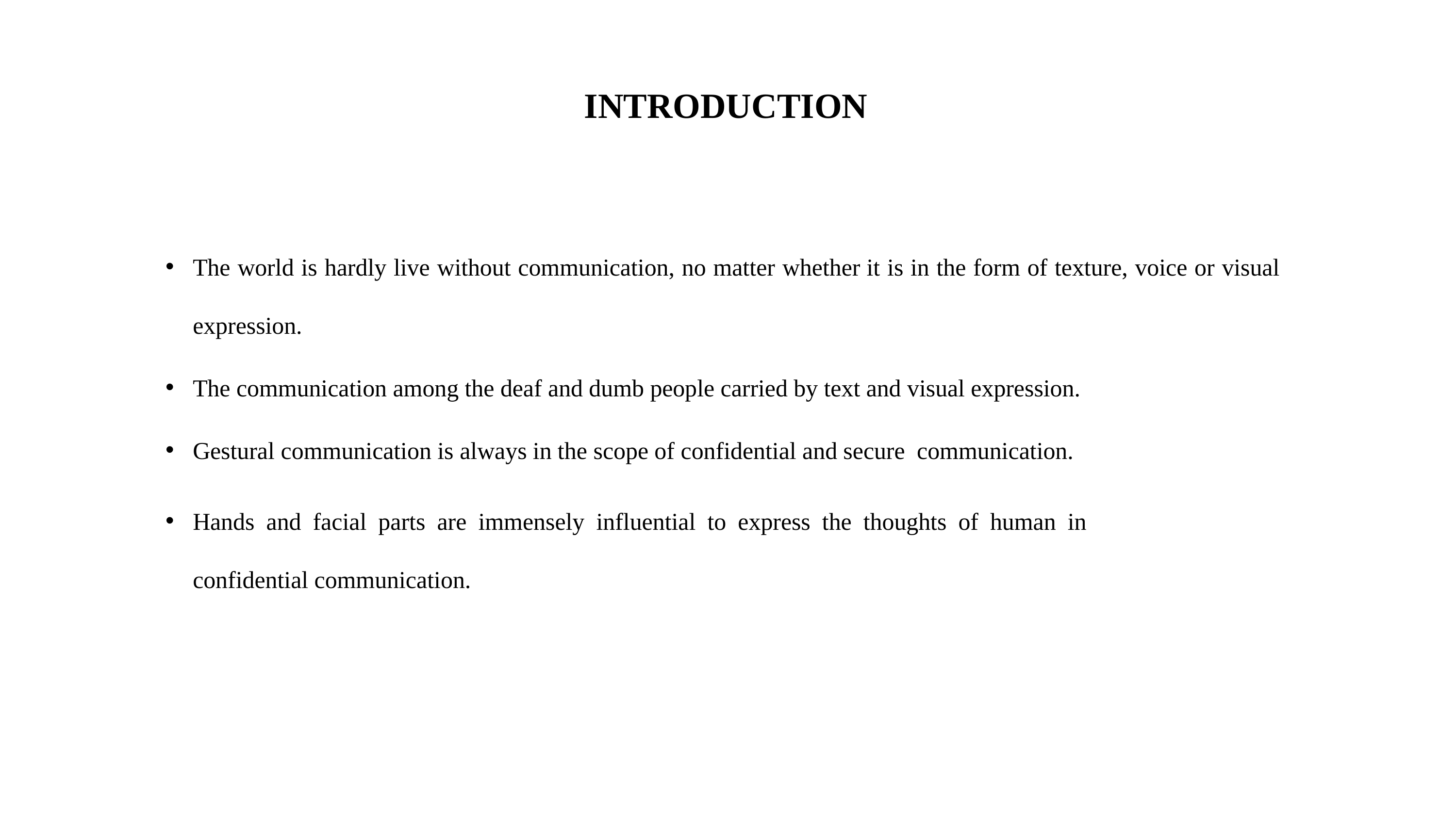

# INTRODUCTION
The world is hardly live without communication, no matter whether it is in the form of texture, voice or visual  expression.
The communication among the deaf and dumb people carried by text and visual expression.
Gestural communication is always in the scope of confidential and secure  communication.
Hands and facial parts are immensely influential to express the thoughts of human in confidential communication.